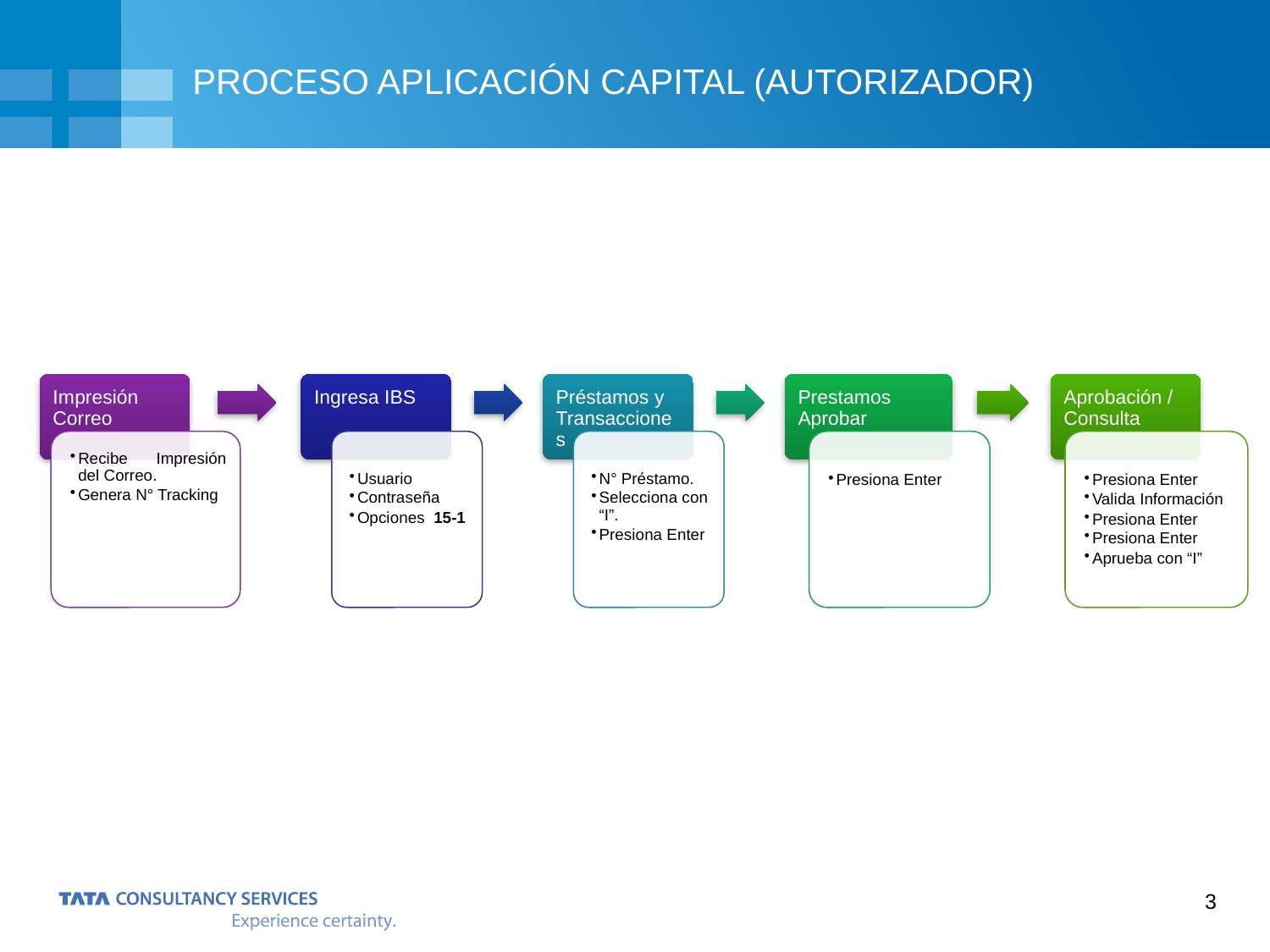

# PROCESO APLICACIÓN CAPITAL (AUTORIZADOR)
Impresión Correo
Recibe Impresión del Correo.
Genera N° Tracking

Ingresa IBS

Usuario
Contraseña
Opciones  15-1

Préstamos y Transacciones

N° Préstamo.
Selecciona con “I”.
Presiona Enter

Prestamos Aprobar

Presiona Enter

Aprobación / Consulta

Presiona Enter
Valida Información
Presiona Enter
Presiona Enter
Aprueba con “I”